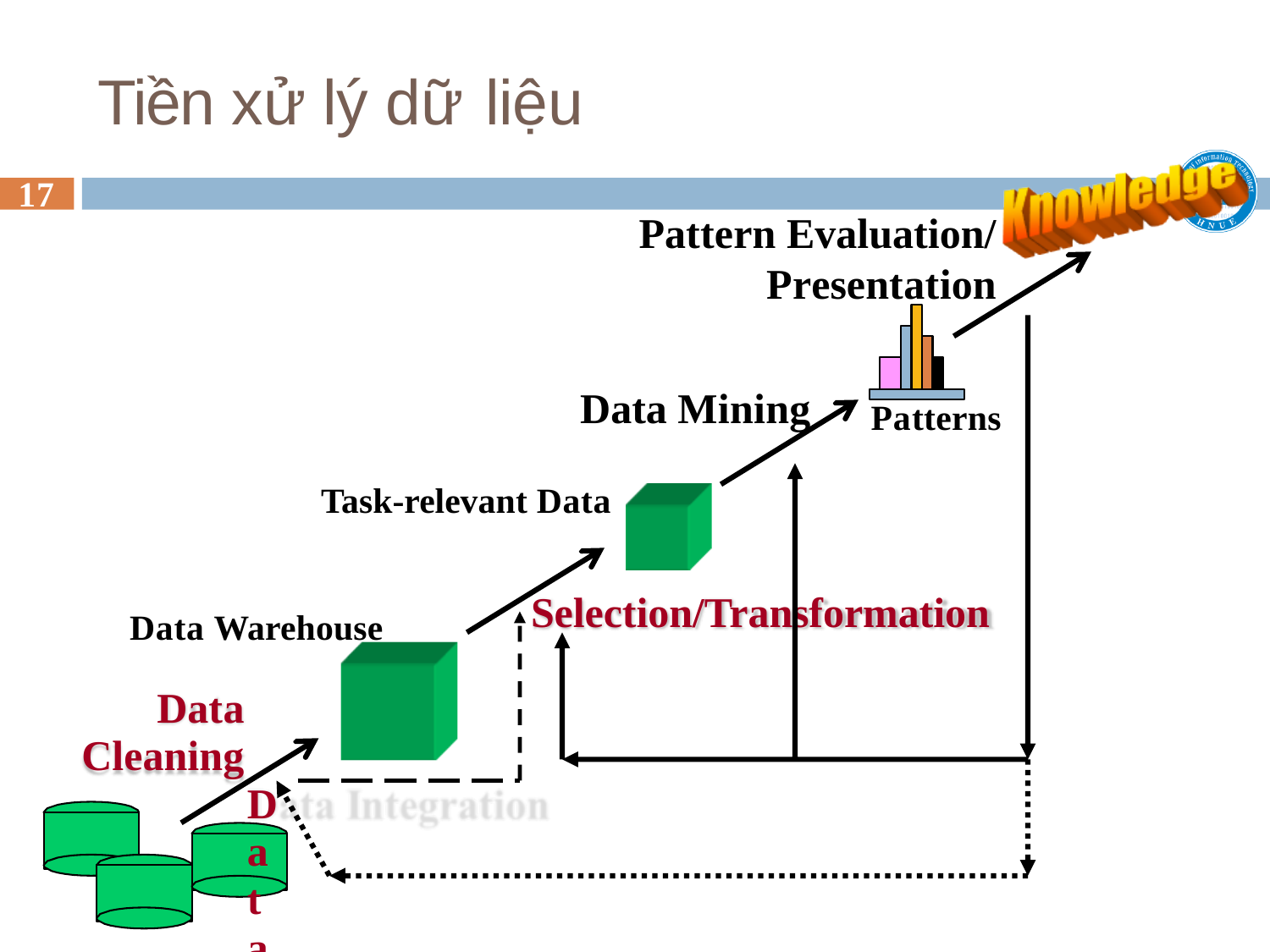

# Tiền xử lý dữ liệu

17
Pattern Evaluation/
Presentation

Data Mining
Patterns
Task-relevant Data
Selection/Transformation
Data Warehouse
Data
Cleaning
Data Integration

Data Sources